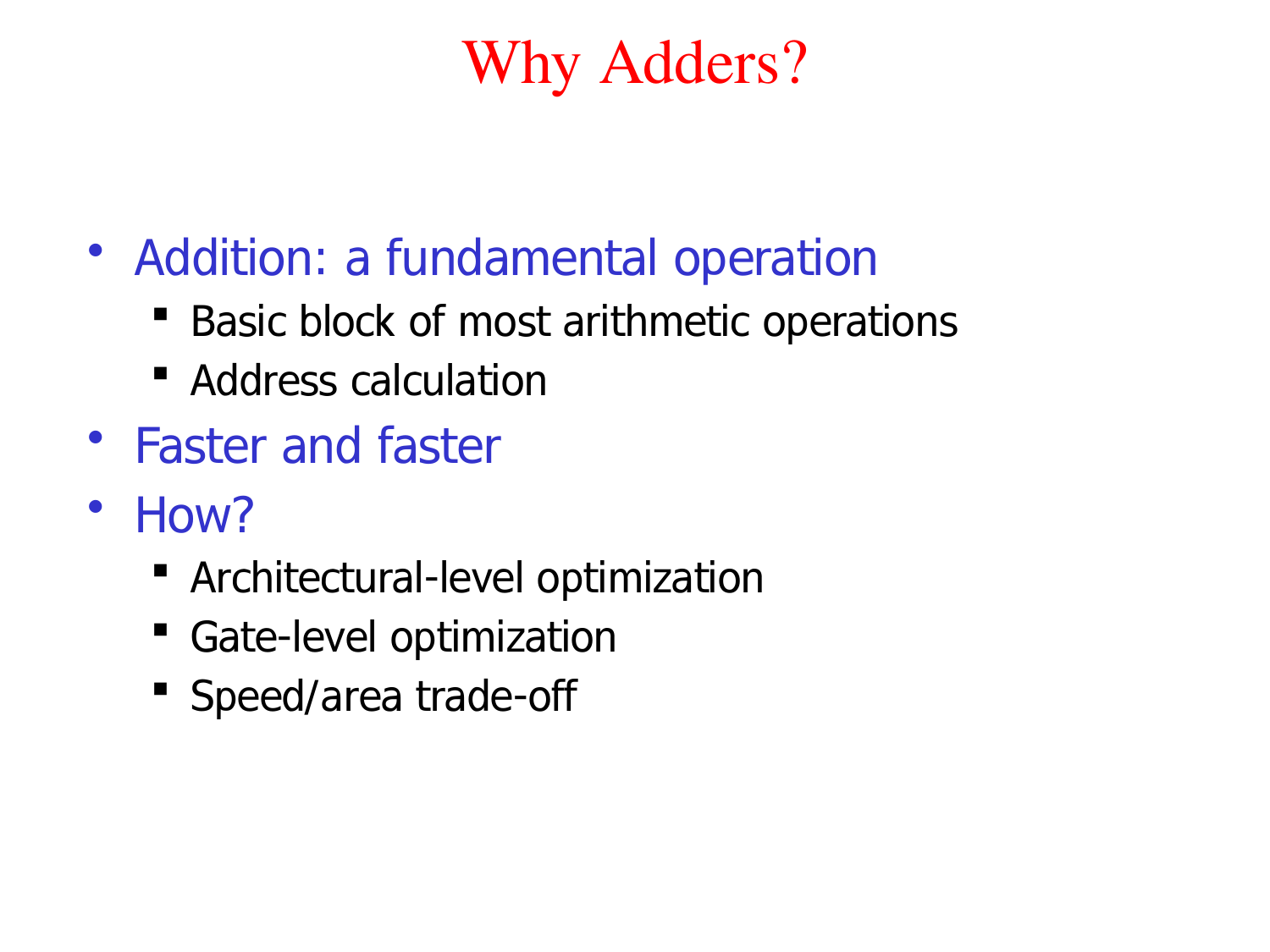

# Why Adders?
Addition: a fundamental operation
Basic block of most arithmetic operations
Address calculation
Faster and faster
How?
Architectural-level optimization
Gate-level optimization
Speed/area trade-off